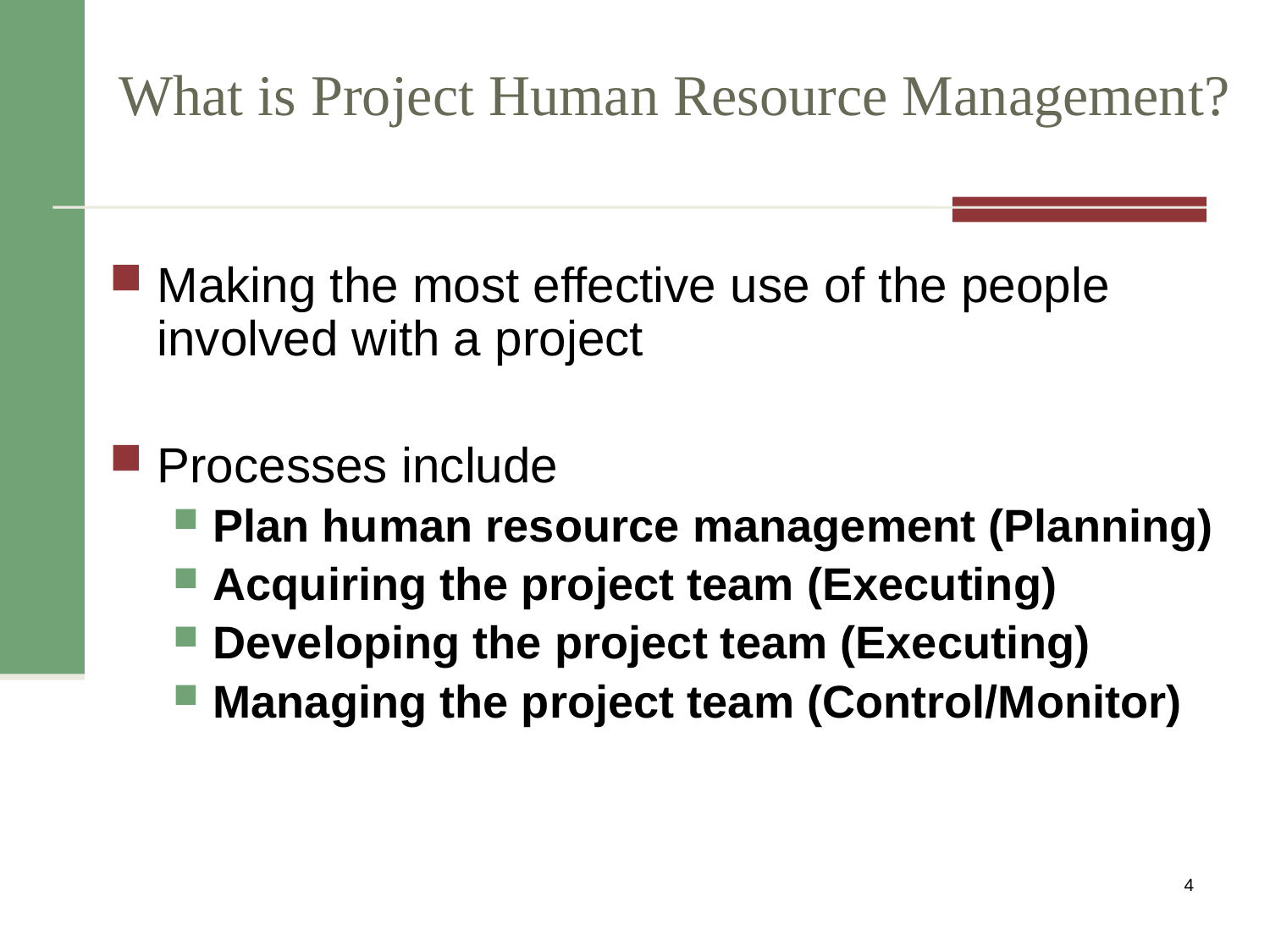

# What is Project Human Resource Management?
Making the most effective use of the people involved with a project

Processes include
Plan human resource management (Planning)
Acquiring the project team (Executing)
Developing the project team (Executing)
Managing the project team (Control/Monitor)
4